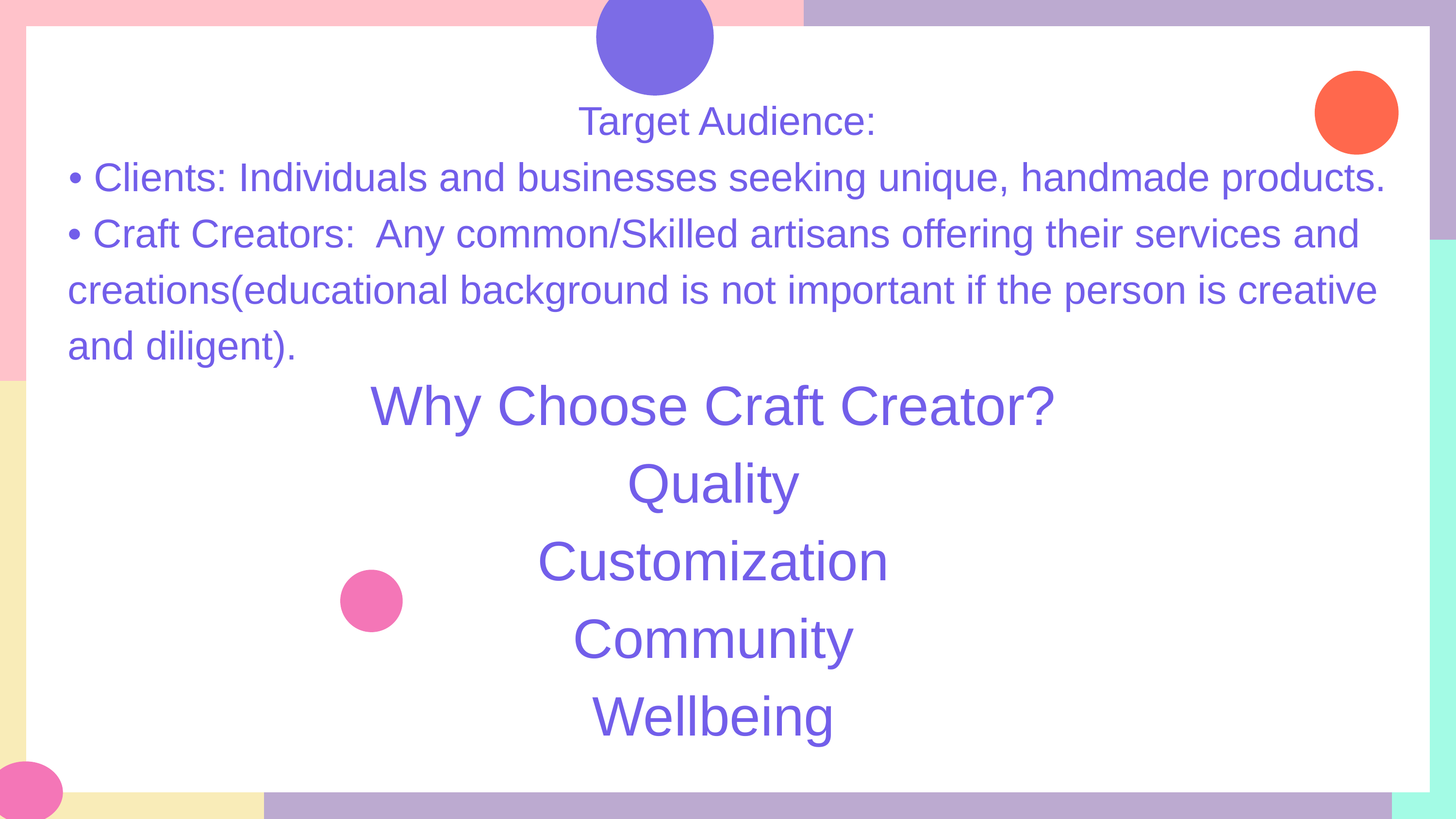

Target Audience:
• Clients: Individuals and businesses seeking unique, handmade products.
• Craft Creators:  Any common/Skilled artisans offering their services and creations(educational background is not important if the person is creative and diligent).

Why Choose Craft Creator?
Quality
Customization
Community
Wellbeing